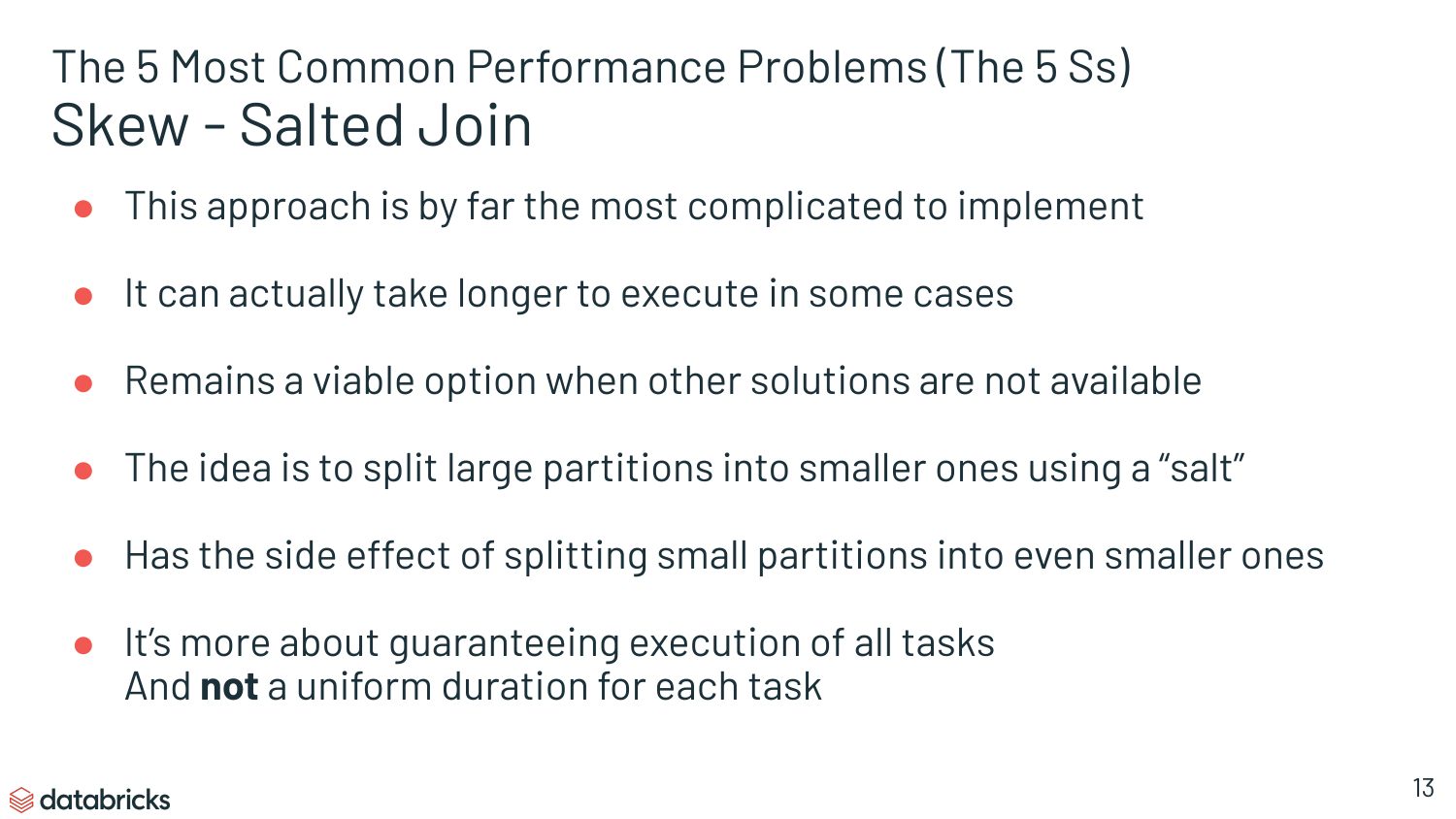

The 5 Most Common Performance Problems (The 5 Ss)
Skew - Salted Join
This approach is by far the most complicated to implement

It can actually take longer to execute in some cases
Remains a viable option when other solutions are not available
The idea is to split large partitions into smaller ones using a “salt”
Has the side effect of splitting small partitions into even smaller ones
It’s more about guaranteeing execution of all tasks
And not a uniform duration for each task
13